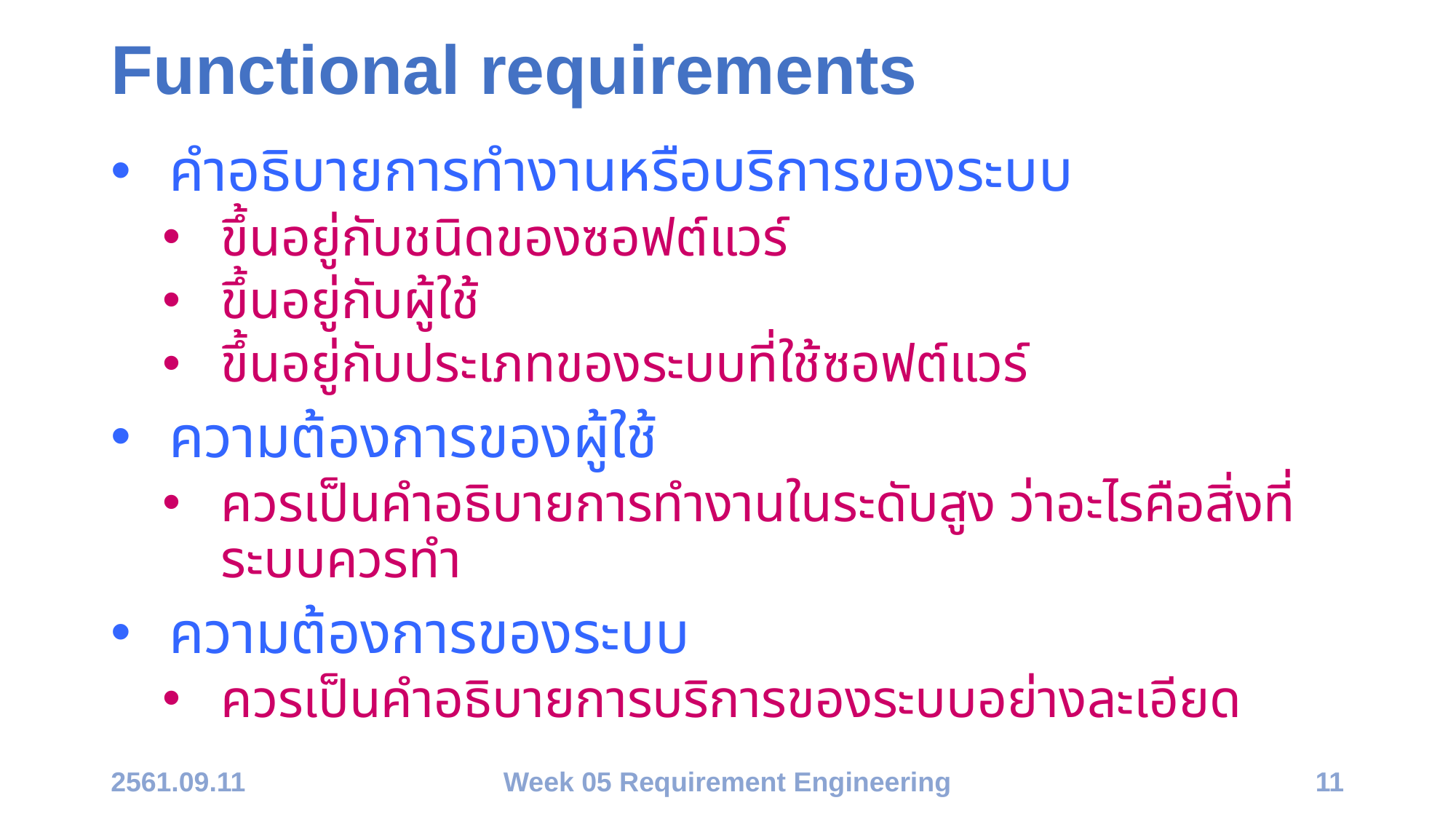

# Functional requirements
คำอธิบายการทำงานหรือบริการของระบบ
ขึ้นอยู่กับชนิดของซอฟต์แวร์
ขึ้นอยู่กับผู้ใช้
ขึ้นอยู่กับประเภทของระบบที่ใช้ซอฟต์แวร์
ความต้องการของผู้ใช้
ควรเป็นคำอธิบายการทำงานในระดับสูง ว่าอะไรคือสิ่งที่ระบบควรทำ
ความต้องการของระบบ
ควรเป็นคำอธิบายการบริการของระบบอย่างละเอียด
2561.09.11
Week 05 Requirement Engineering
11